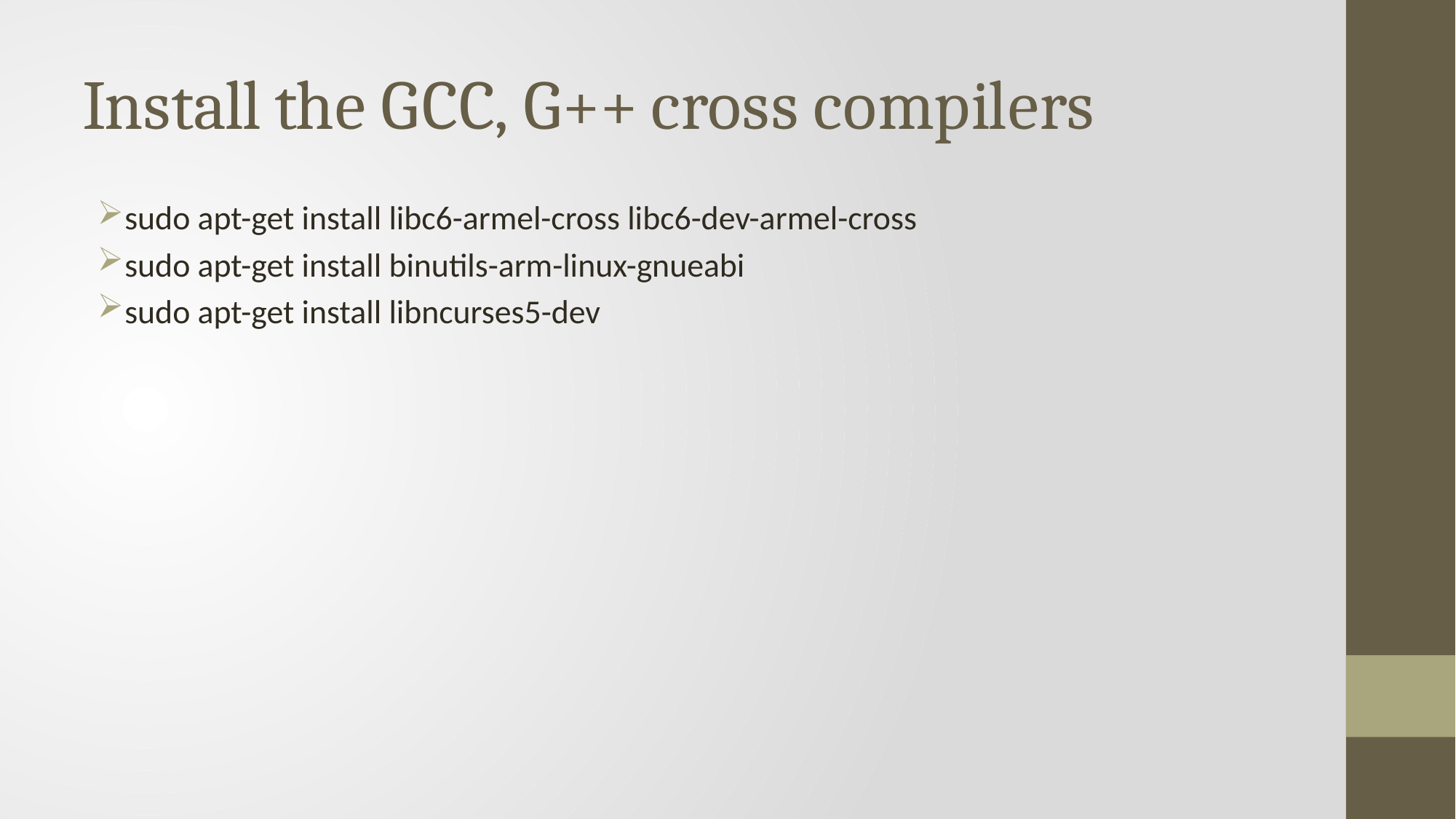

# Install the GCC, G++ cross compilers
sudo apt-get install libc6-armel-cross libc6-dev-armel-cross
sudo apt-get install binutils-arm-linux-gnueabi
sudo apt-get install libncurses5-dev